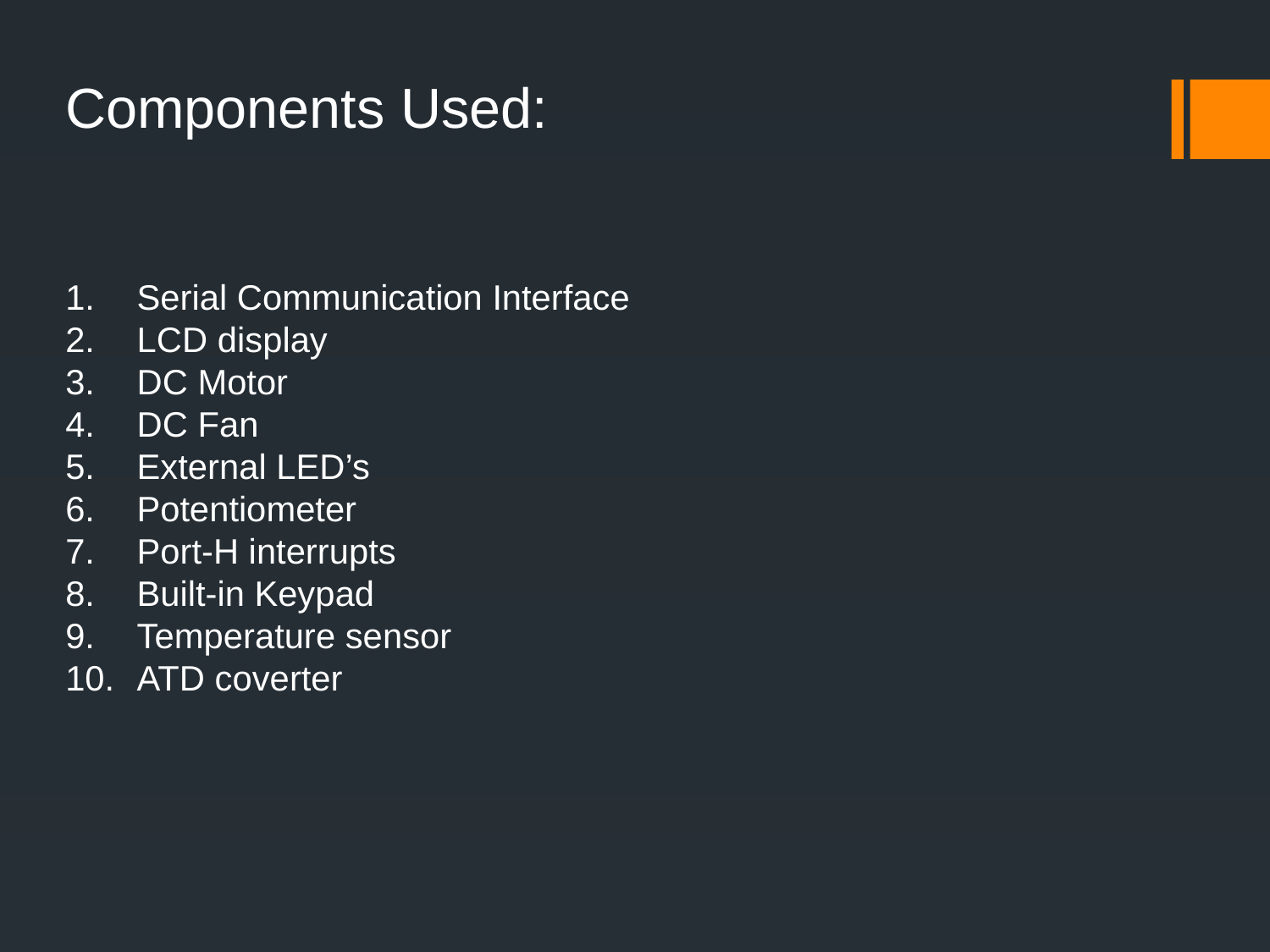

Components Used:

Serial Communication Interface
LCD display
DC Motor
DC Fan
External LED’s
Potentiometer
Port-H interrupts
Built-in Keypad
Temperature sensor
ATD coverter